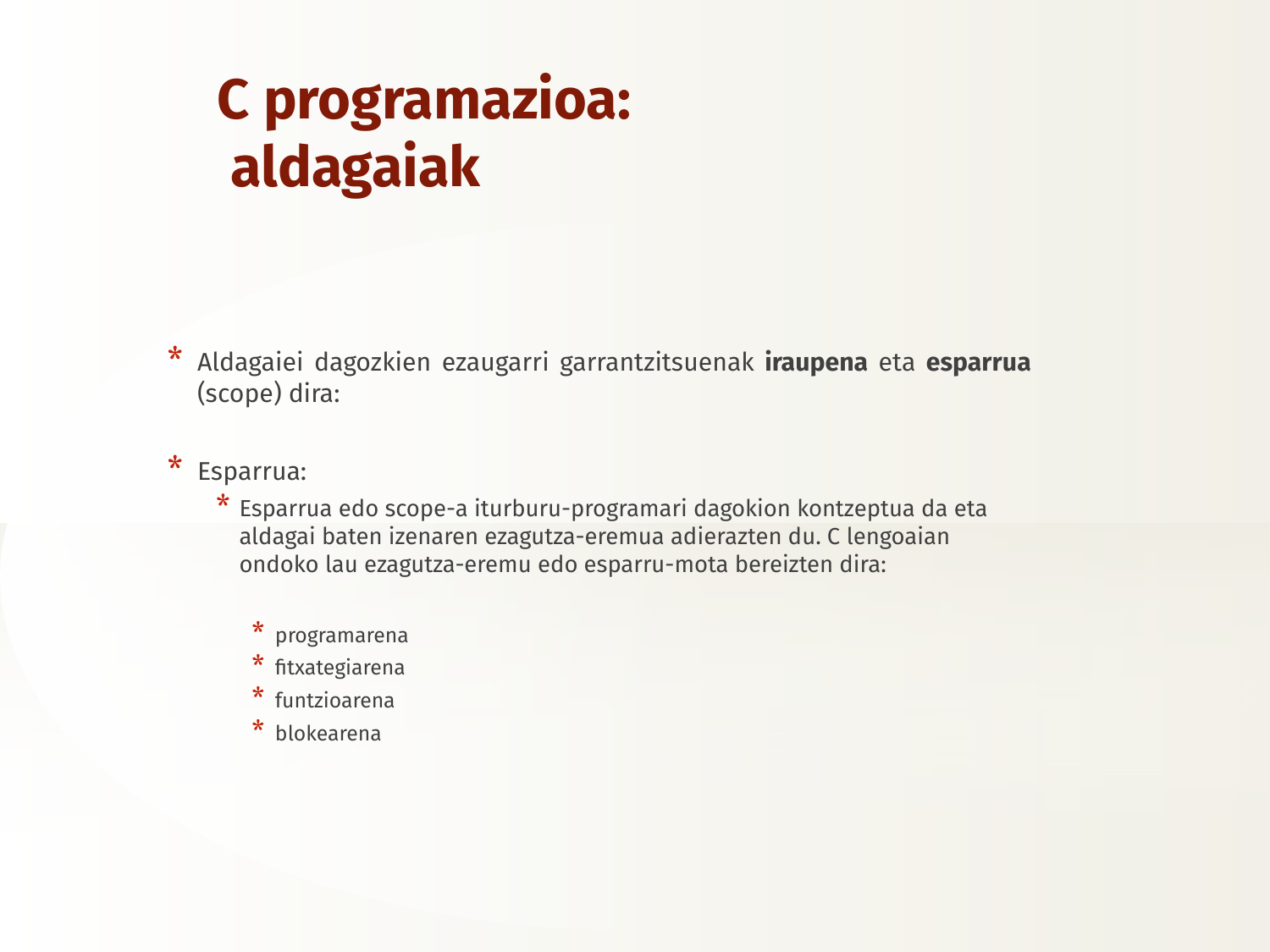

C programazioa:
 aldagaiak

Aldagaiei dagozkien ezaugarri garrantzitsuenak iraupena eta esparrua (scope) dira:

Esparrua:
Esparrua edo scope-a iturburu-programari dagokion kontzeptua da eta aldagai baten izenaren ezagutza-eremua adierazten du. C lengoaian ondoko lau ezagutza-eremu edo esparru-mota bereizten dira:

programarena
fitxategiarena
funtzioarena
blokearena